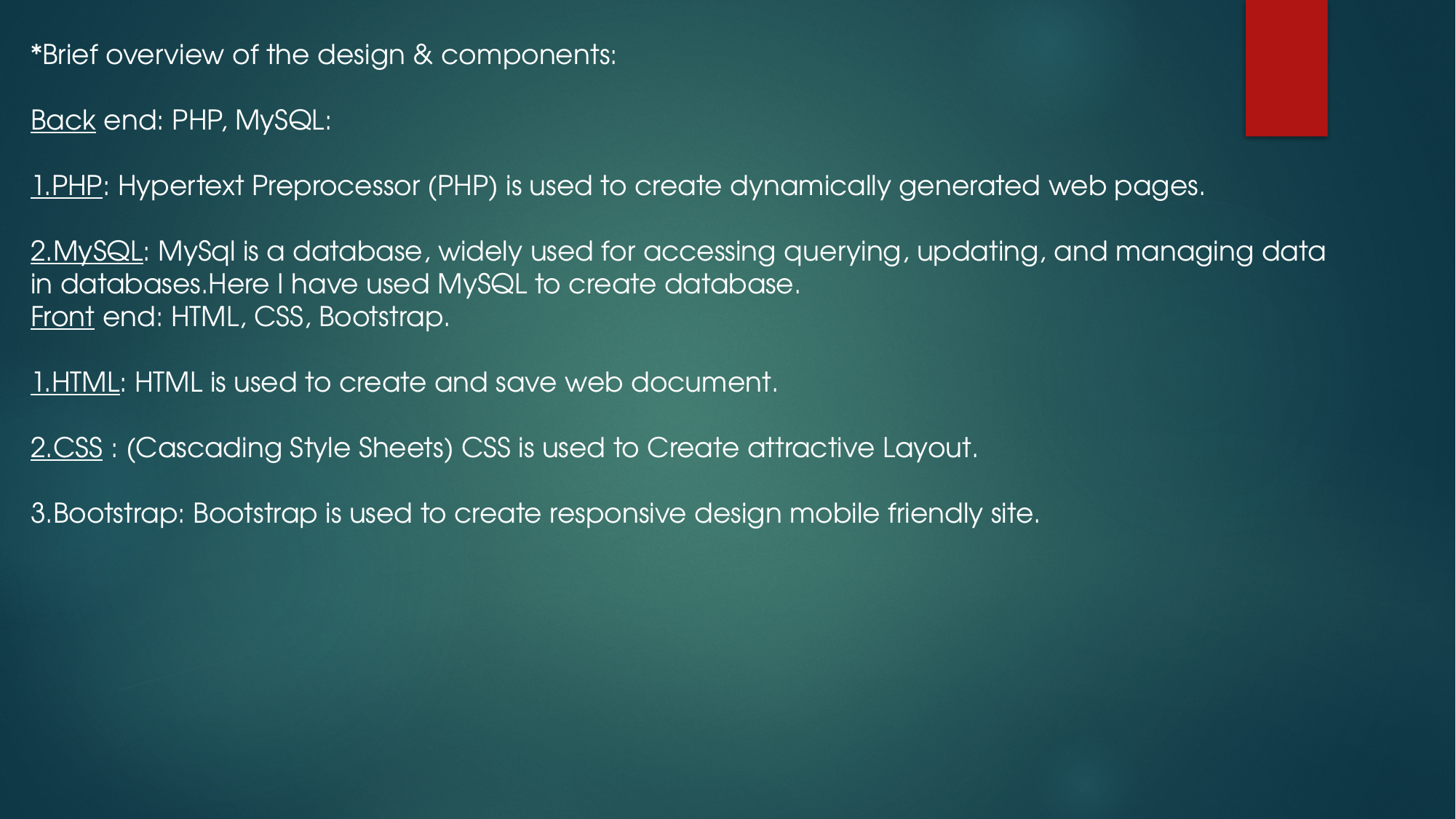

*Brief overview of the design & components:

Back end: PHP, MySQL:

1.PHP: Hypertext Preprocessor (PHP) is used to create dynamically generated web pages.

2.MySQL: MySql is a database, widely used for accessing querying, updating, and managing data in databases.Here I have used MySQL to create database.
Front end: HTML, CSS, Bootstrap.

1.HTML: HTML is used to create and save web document.

2.CSS : (Cascading Style Sheets) CSS is used to Create attractive Layout.

3.Bootstrap: Bootstrap is used to create responsive design mobile friendly site.